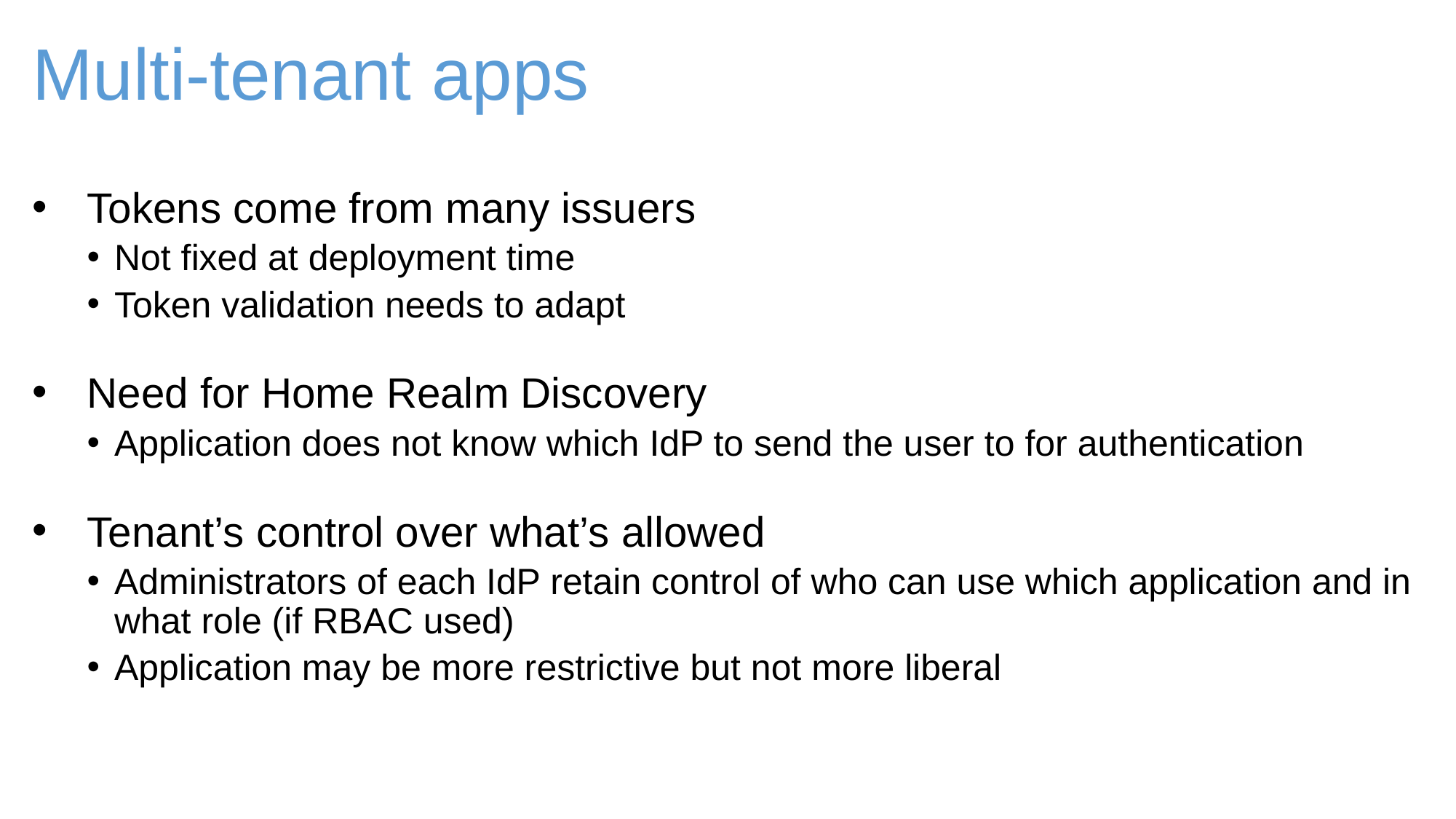

# Multi-tenant apps
Tokens come from many issuers
Not fixed at deployment time
Token validation needs to adapt
Need for Home Realm Discovery
Application does not know which IdP to send the user to for authentication
Tenant’s control over what’s allowed
Administrators of each IdP retain control of who can use which application and in what role (if RBAC used)
Application may be more restrictive but not more liberal